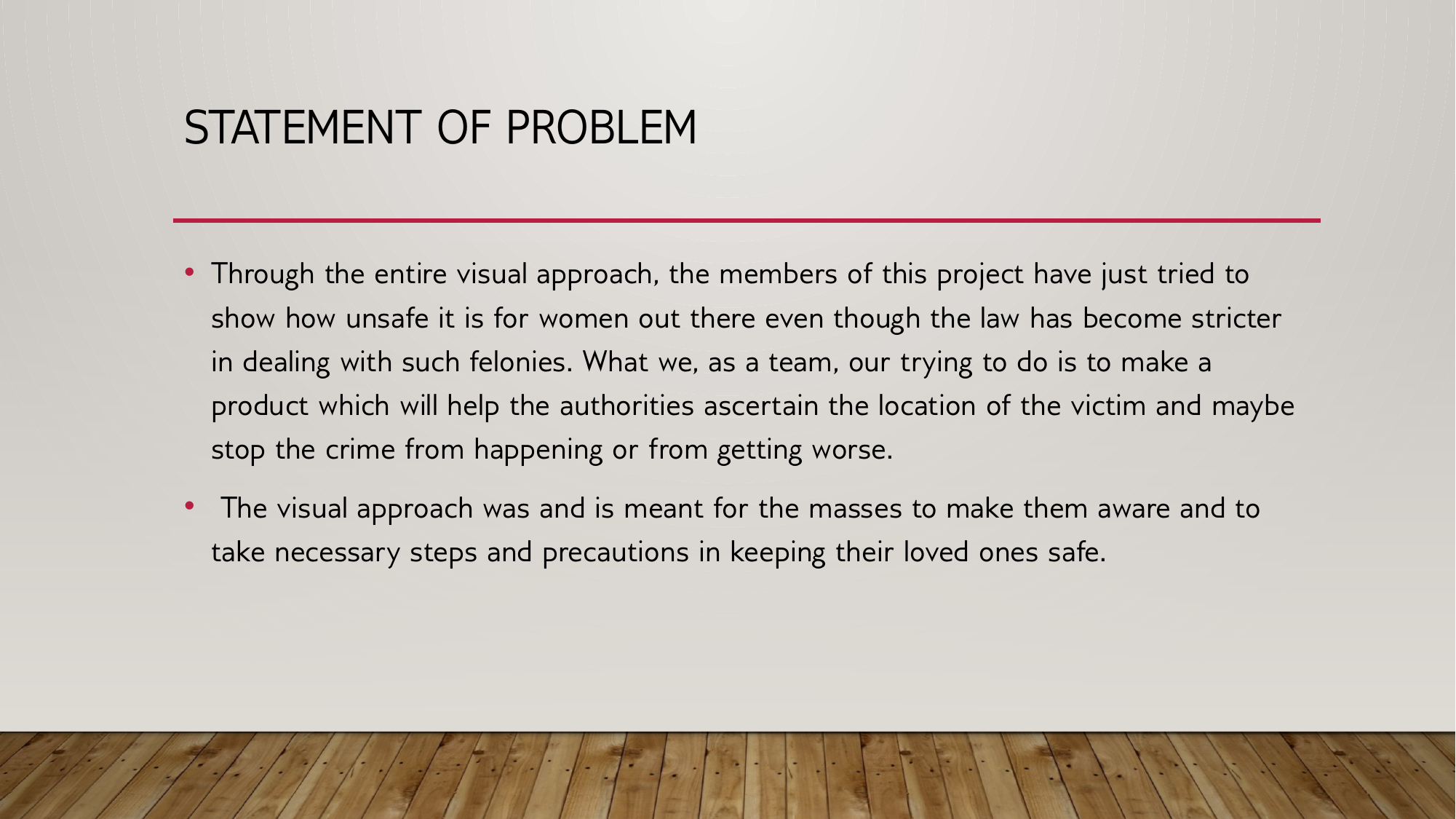

# STATEMENT OF PROBLEM
Through the entire visual approach, the members of this project have just tried to show how unsafe it is for women out there even though the law has become stricter in dealing with such felonies. What we, as a team, our trying to do is to make a product which will help the authorities ascertain the location of the victim and maybe stop the crime from happening or from getting worse.
 The visual approach was and is meant for the masses to make them aware and to take necessary steps and precautions in keeping their loved ones safe.